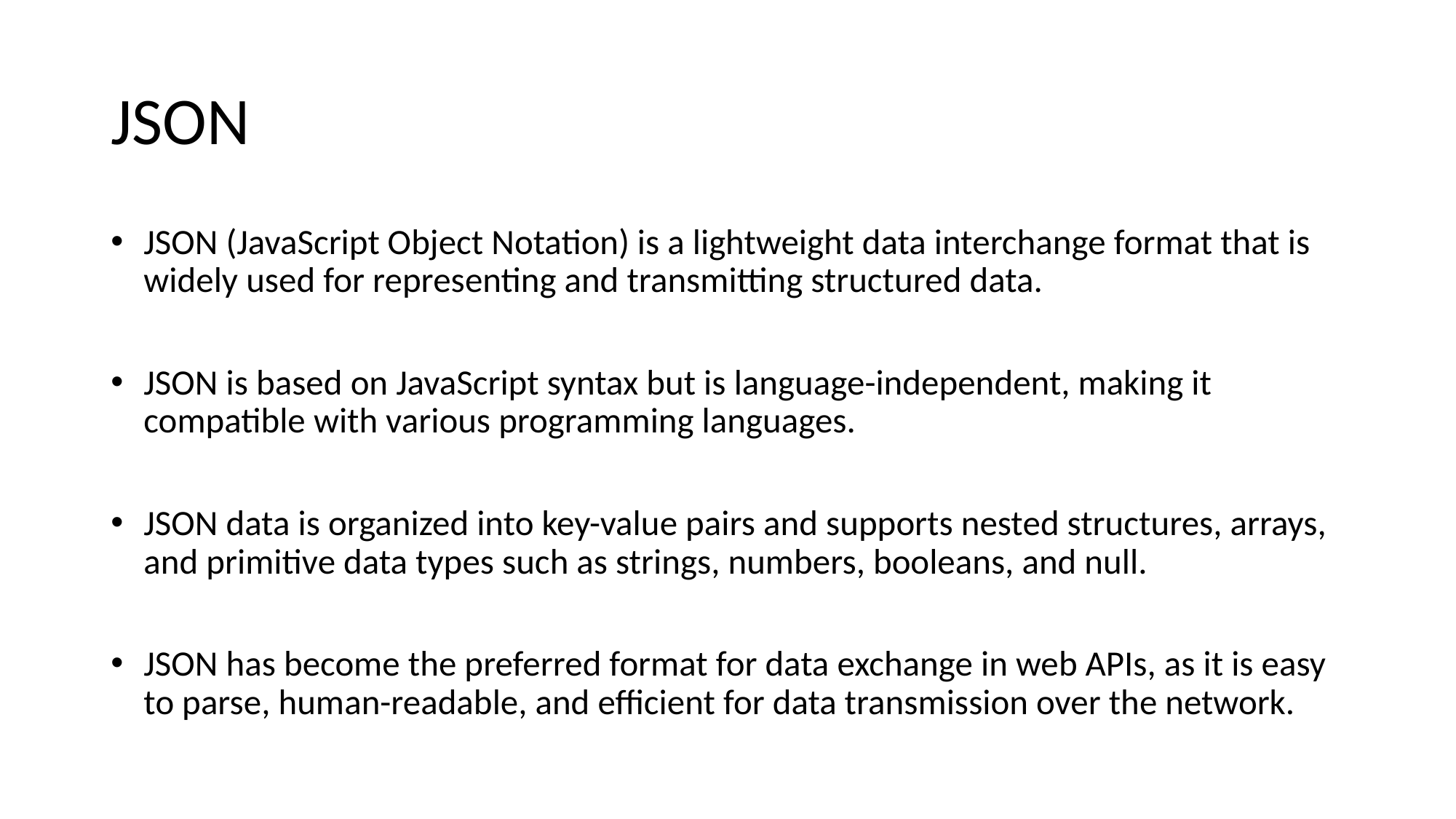

# JSON
JSON (JavaScript Object Notation) is a lightweight data interchange format that is widely used for representing and transmitting structured data.

JSON is based on JavaScript syntax but is language-independent, making it compatible with various programming languages.

JSON data is organized into key-value pairs and supports nested structures, arrays, and primitive data types such as strings, numbers, booleans, and null.

JSON has become the preferred format for data exchange in web APIs, as it is easy to parse, human-readable, and efficient for data transmission over the network.